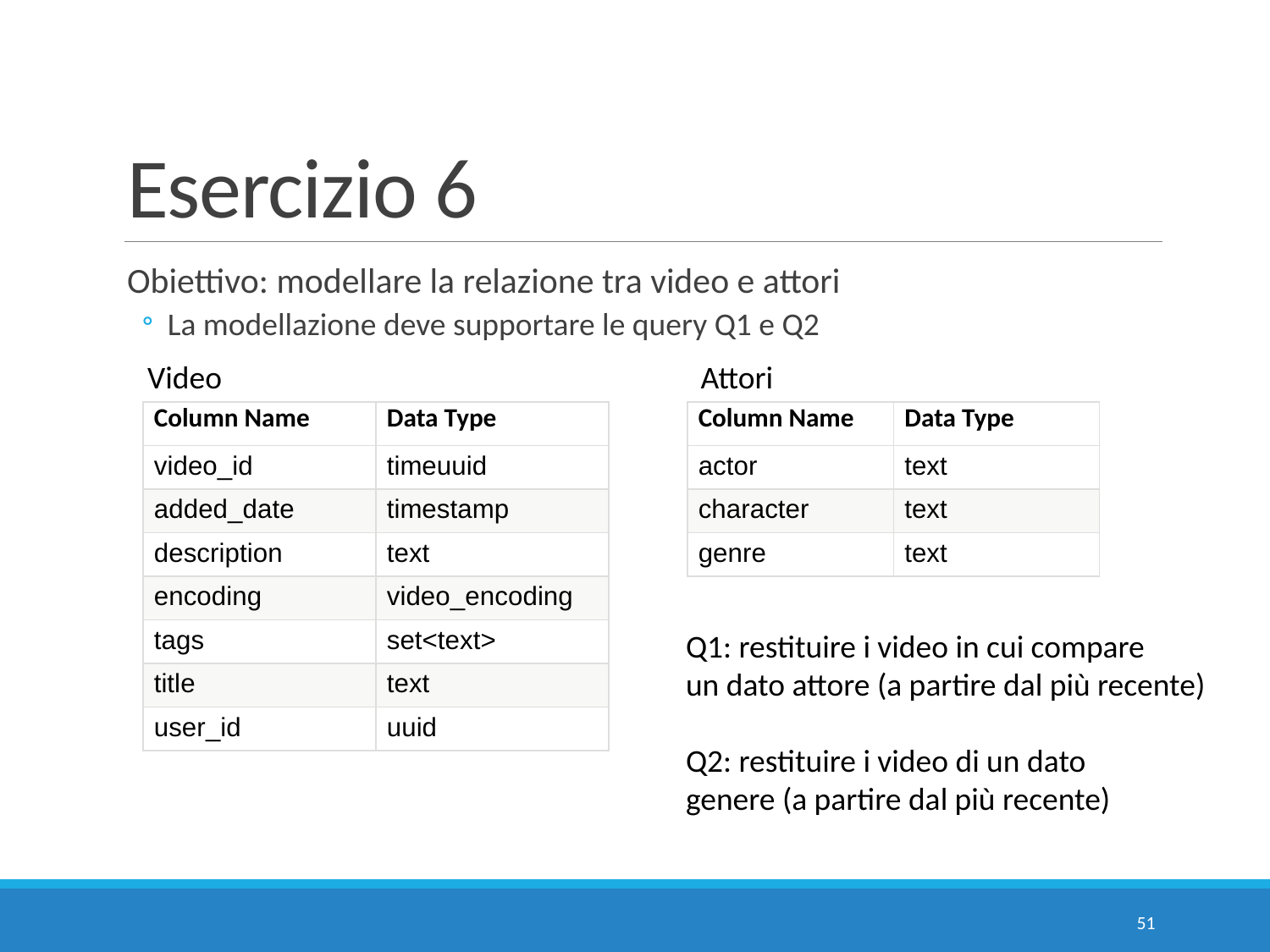

# Esercizio 6
Obiettivo: modellare la relazione tra video e attori
La modellazione deve supportare le query Q1 e Q2
Video
Attori
| Column Name | Data Type |
| --- | --- |
| video\_id | timeuuid |
| added\_date | timestamp |
| description | text |
| encoding | video\_encoding |
| tags | set<text> |
| title | text |
| user\_id | uuid |
| Column Name | Data Type |
| --- | --- |
| actor | text |
| character | text |
| genre | text |
Q1: restituire i video in cui compare
un dato attore (a partire dal più recente)

Q2: restituire i video di un dato
genere (a partire dal più recente)
51